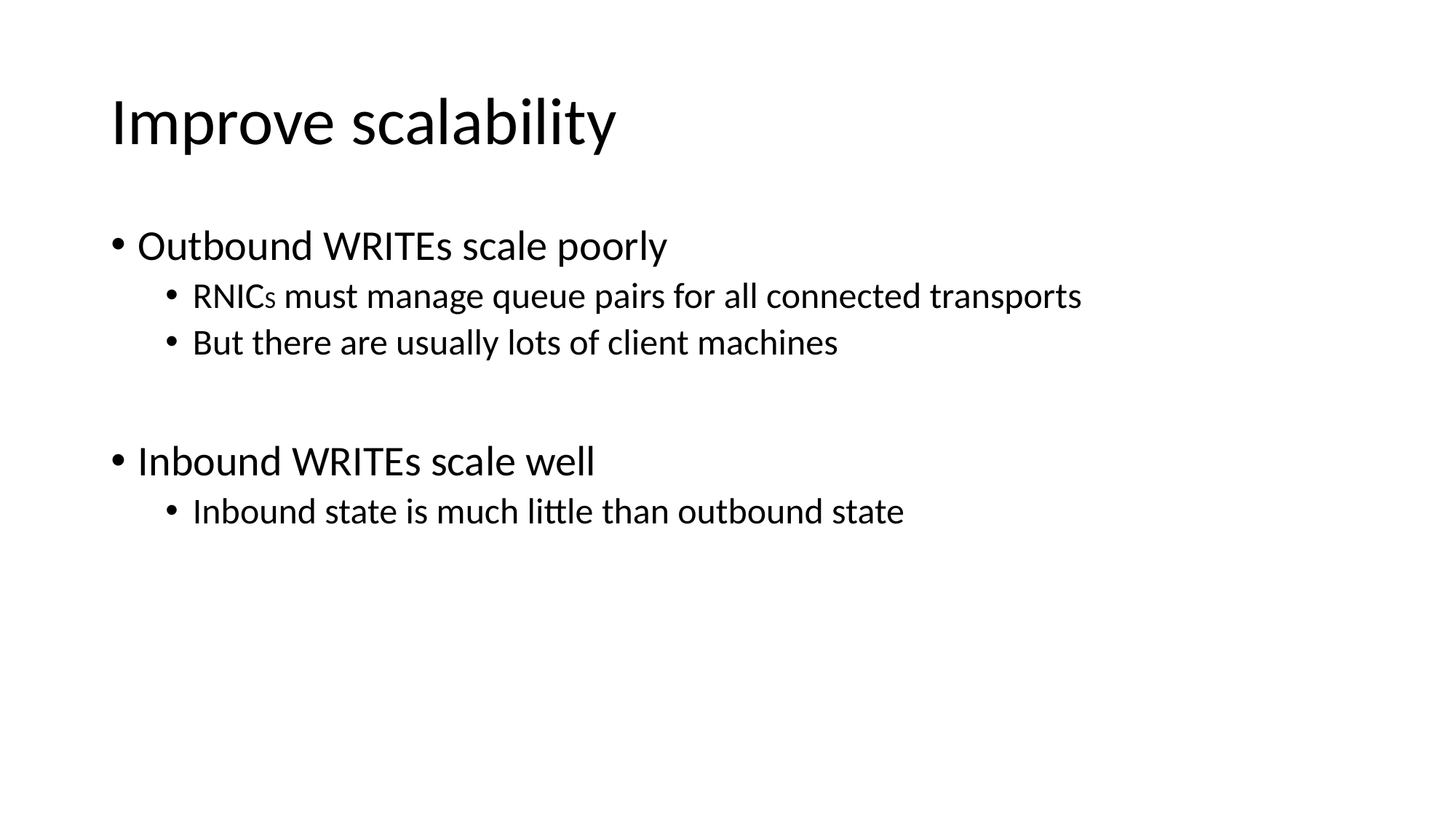

# Improve scalability
Outbound WRITEs scale poorly
RNICS must manage queue pairs for all connected transports
But there are usually lots of client machines

Inbound WRITEs scale well
Inbound state is much little than outbound state